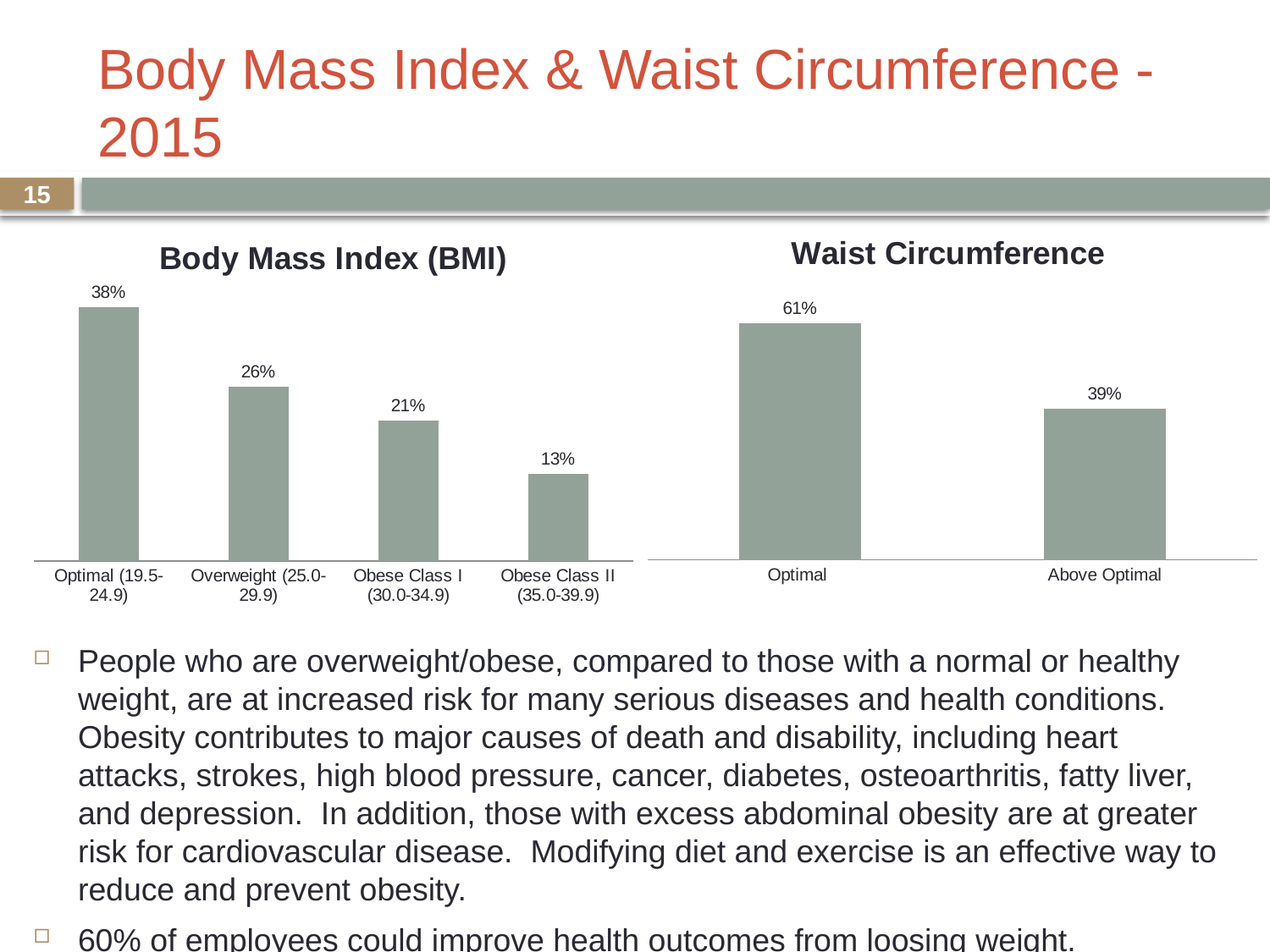

# Body Mass Index & Waist Circumference - 2015
15

### Chart: Waist Circumference

| Category |  |
|---|---|
| Optimal  | 0.61 |
| Above Optimal | 0.39 |

### Chart: Body Mass Index (BMI)

| Category |  |
|---|---|
| Optimal (19.5-24.9) | 0.38 |
| Overweight (25.0-29.9) | 0.26 |
| Obese Class I (30.0-34.9) | 0.21 |
| Obese Class II (35.0-39.9) | 0.13 |
People who are overweight/obese, compared to those with a normal or healthy weight, are at increased risk for many serious diseases and health conditions.  Obesity contributes to major causes of death and disability, including heart attacks, strokes, high blood pressure, cancer, diabetes, osteoarthritis, fatty liver, and depression.  In addition, those with excess abdominal obesity are at greater risk for cardiovascular disease.  Modifying diet and exercise is an effective way to reduce and prevent obesity.
60% of employees could improve health outcomes from loosing weight.